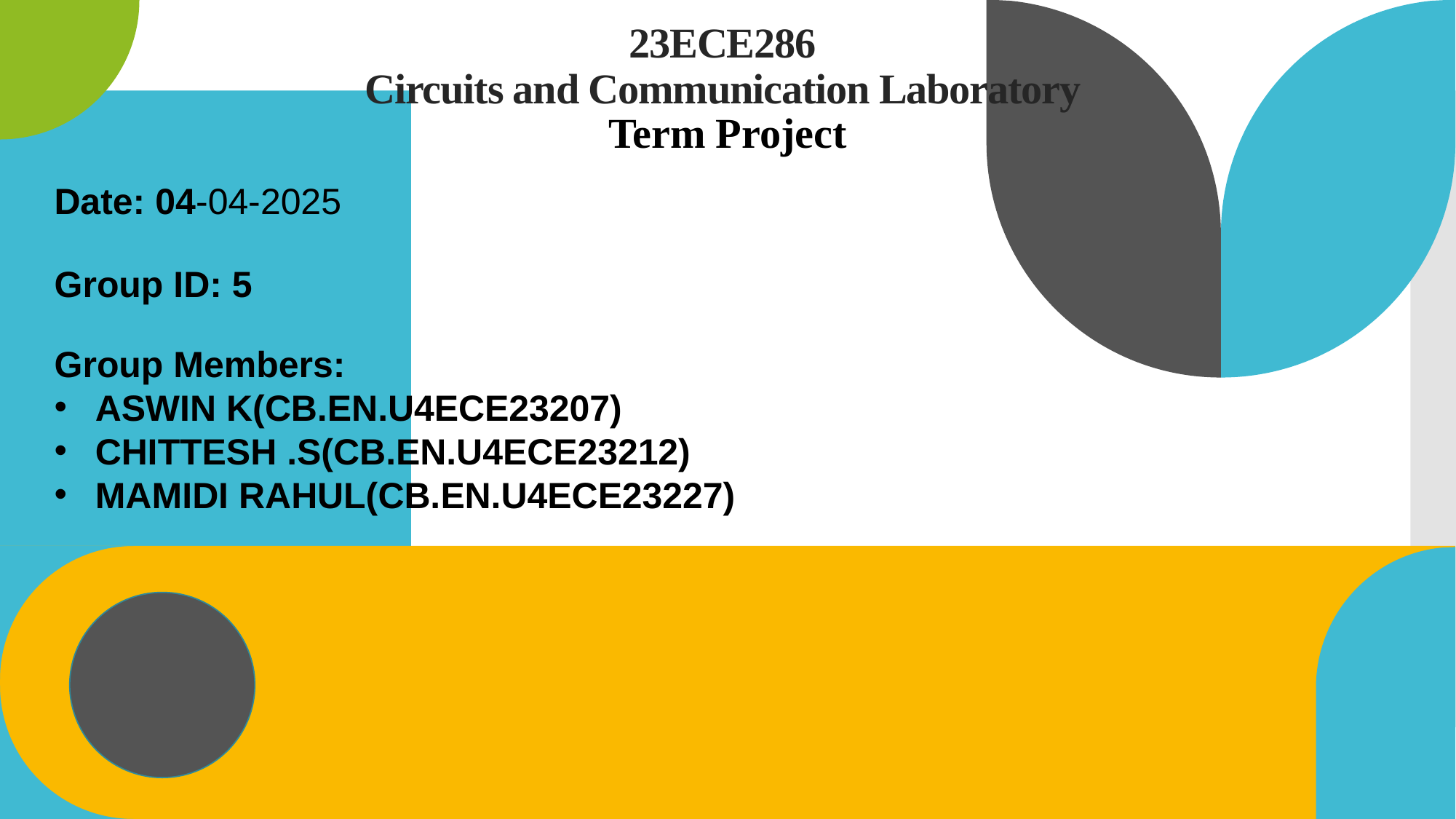

# 23ECE286 Circuits and Communication Laboratory
Term Project
Date: 04-04-2025
Group ID: 5
Group Members:
ASWIN K(CB.EN.U4ECE23207)
CHITTESH .S(CB.EN.U4ECE23212)
MAMIDI RAHUL(CB.EN.U4ECE23227)